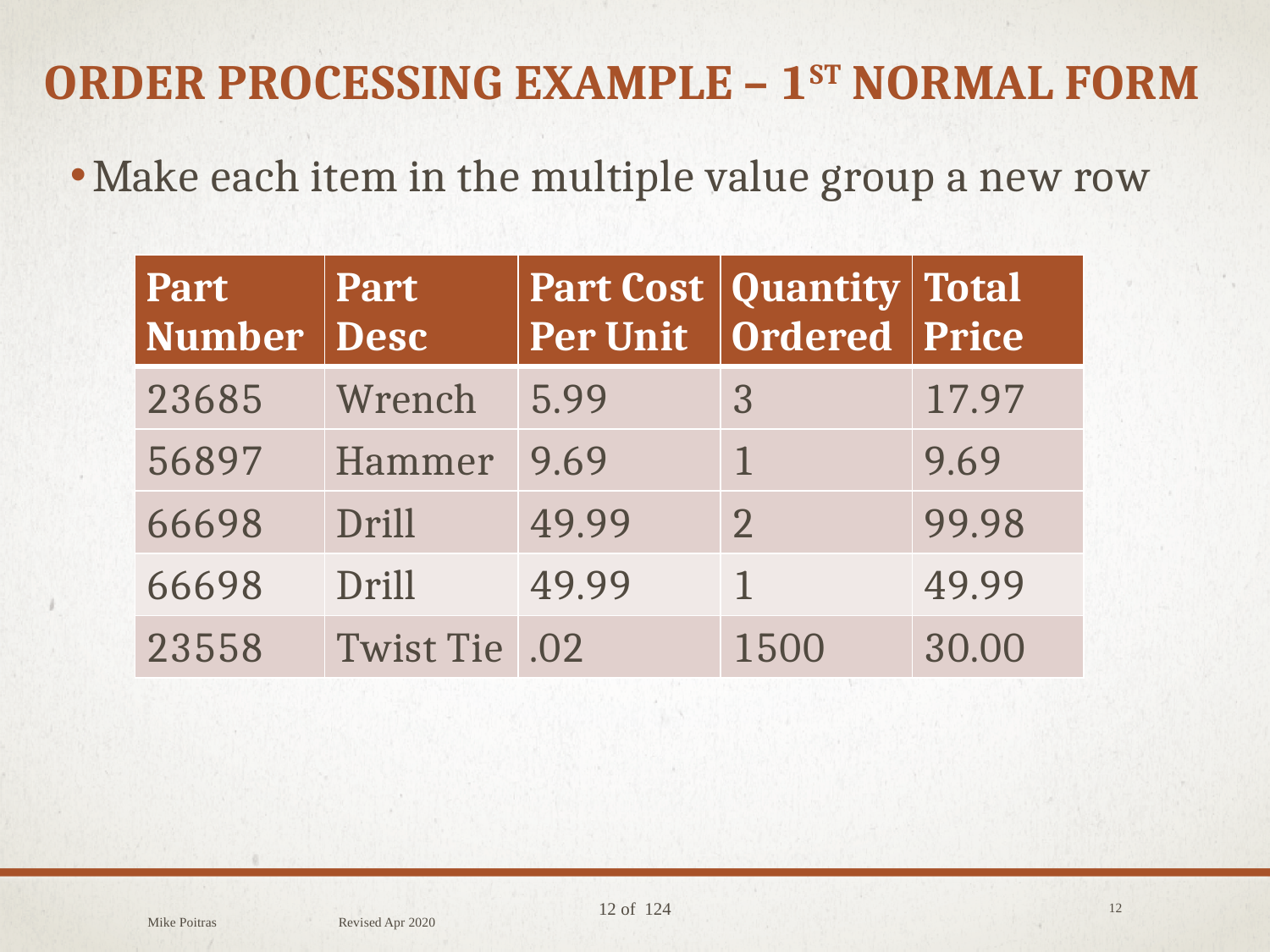

# Order Processing Example – 1st normal form
Make each item in the multiple value group a new row
| Part Number | Part Desc | Part Cost Per Unit | Quantity Ordered | Total Price |
| --- | --- | --- | --- | --- |
| 23685 | Wrench | 5.99 | 3 | 17.97 |
| 56897 | Hammer | 9.69 | 1 | 9.69 |
| 66698 | Drill | 49.99 | 2 | 99.98 |
| 66698 | Drill | 49.99 | 1 | 49.99 |
| 23558 | Twist Tie | .02 | 1500 | 30.00 |
Mike Poitras                                    Revised Apr 2020
12